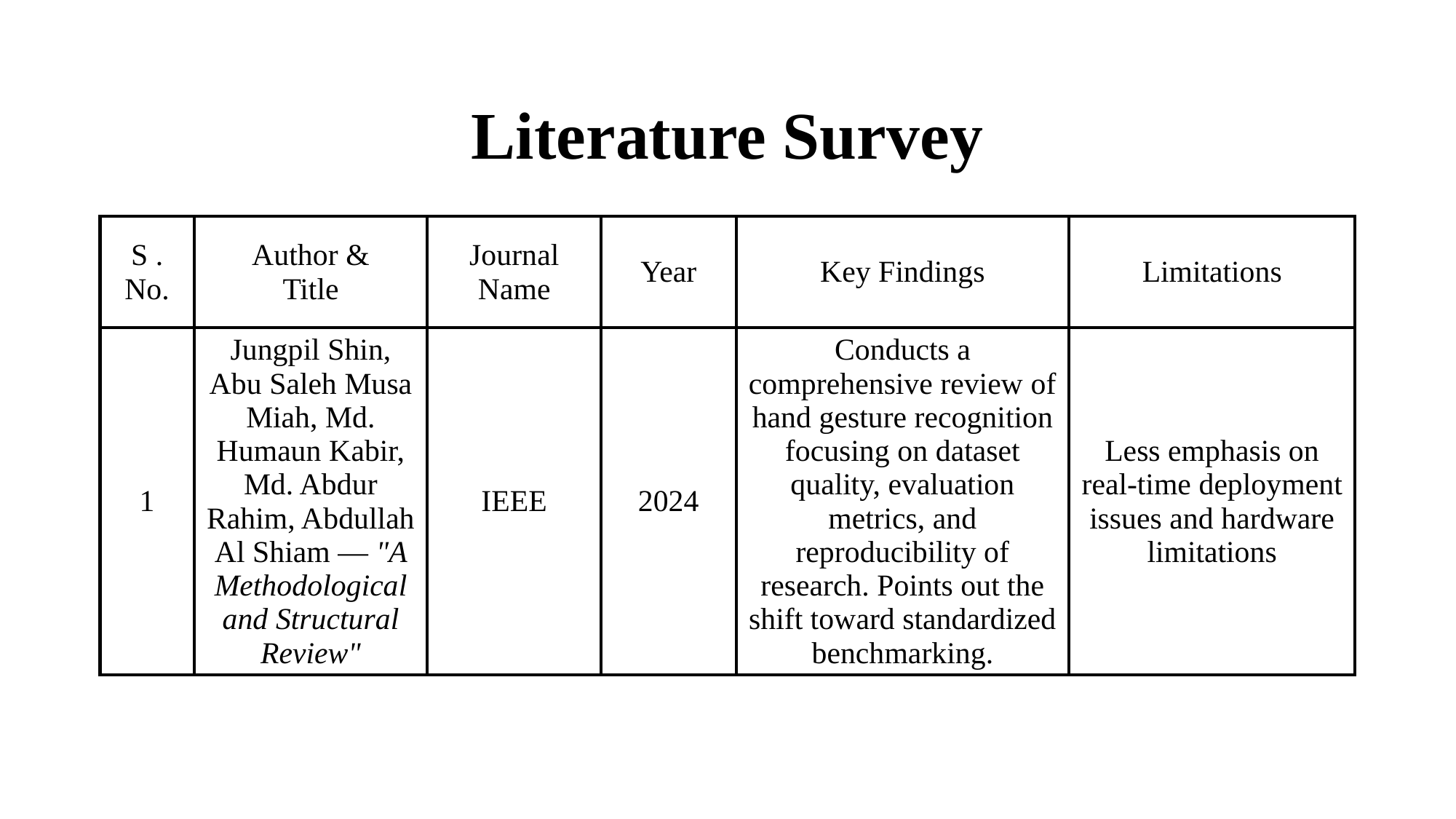

# Literature Survey
| S . No. | Author & Title | Journal Name | Year | Key Findings | Limitations |
| --- | --- | --- | --- | --- | --- |
| 1 | Jungpil Shin, Abu Saleh Musa Miah, Md. Humaun Kabir, Md. Abdur Rahim, Abdullah Al Shiam — "A Methodological and Structural Review" | IEEE | 2024 | Conducts a comprehensive review of hand gesture recognition focusing on dataset quality, evaluation metrics, and reproducibility of research. Points out the shift toward standardized benchmarking. | Less emphasis on real-time deployment issues and hardware limitations |